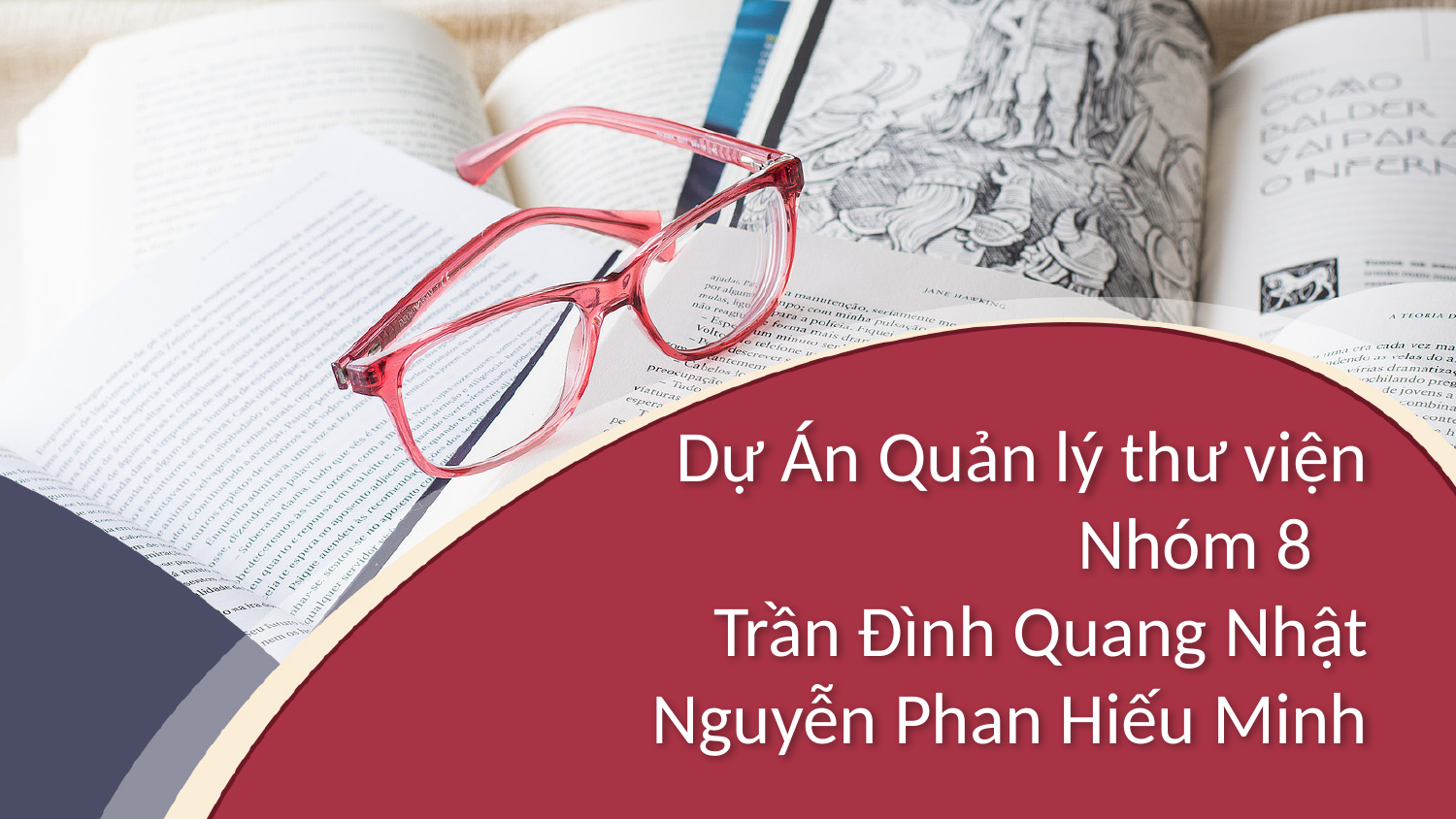

# Dự Án Quản lý thư viện Nhóm 8 Trần Đình Quang Nhật Nguyễn Phan Hiếu Minh